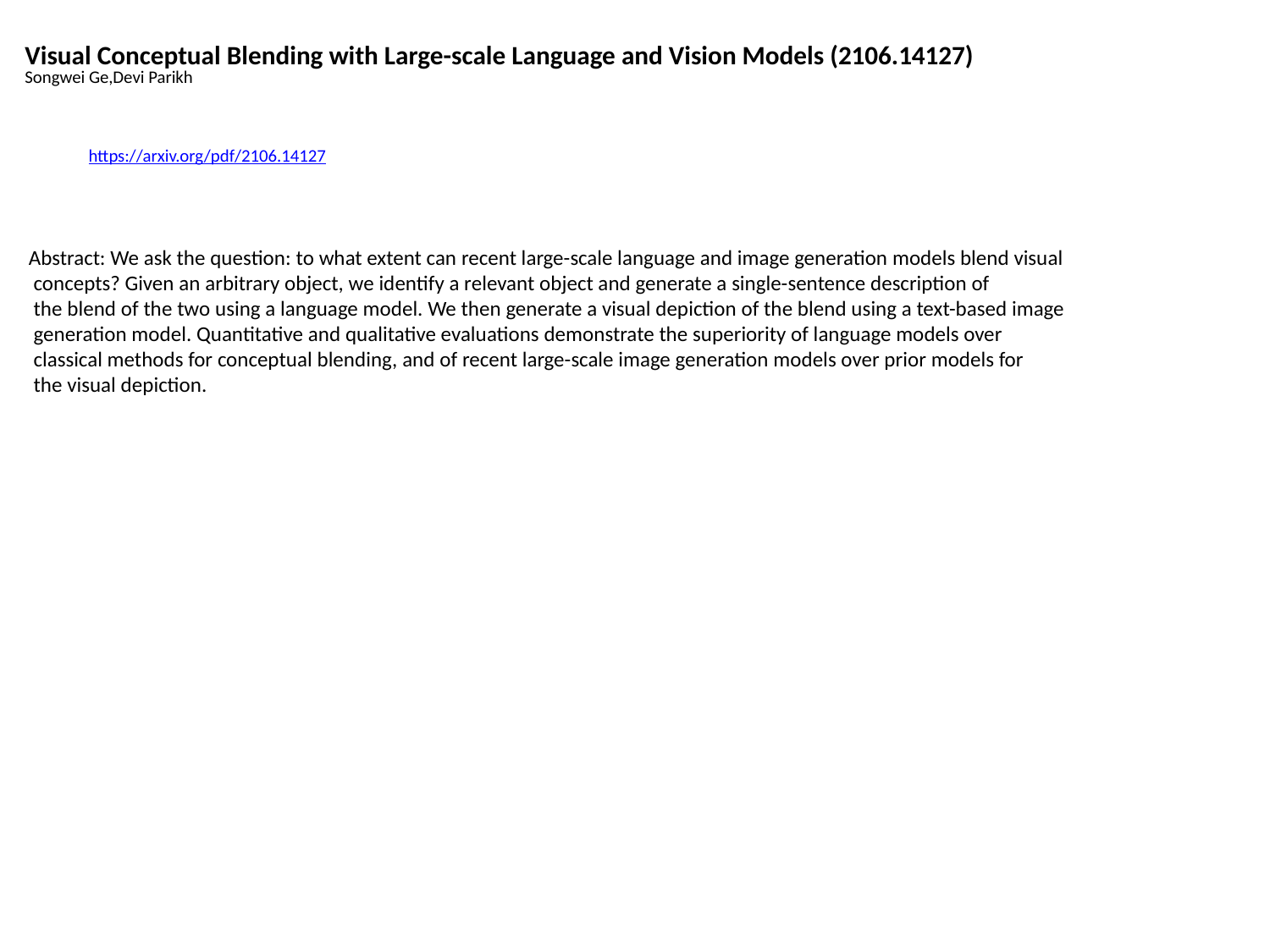

Visual Conceptual Blending with Large-scale Language and Vision Models (2106.14127)
Songwei Ge,Devi Parikh

https://arxiv.org/pdf/2106.14127

Abstract: We ask the question: to what extent can recent large-scale language and image generation models blend visual
 concepts? Given an arbitrary object, we identify a relevant object and generate a single-sentence description of
 the blend of the two using a language model. We then generate a visual depiction of the blend using a text-based image
 generation model. Quantitative and qualitative evaluations demonstrate the superiority of language models over
 classical methods for conceptual blending, and of recent large-scale image generation models over prior models for
 the visual depiction.